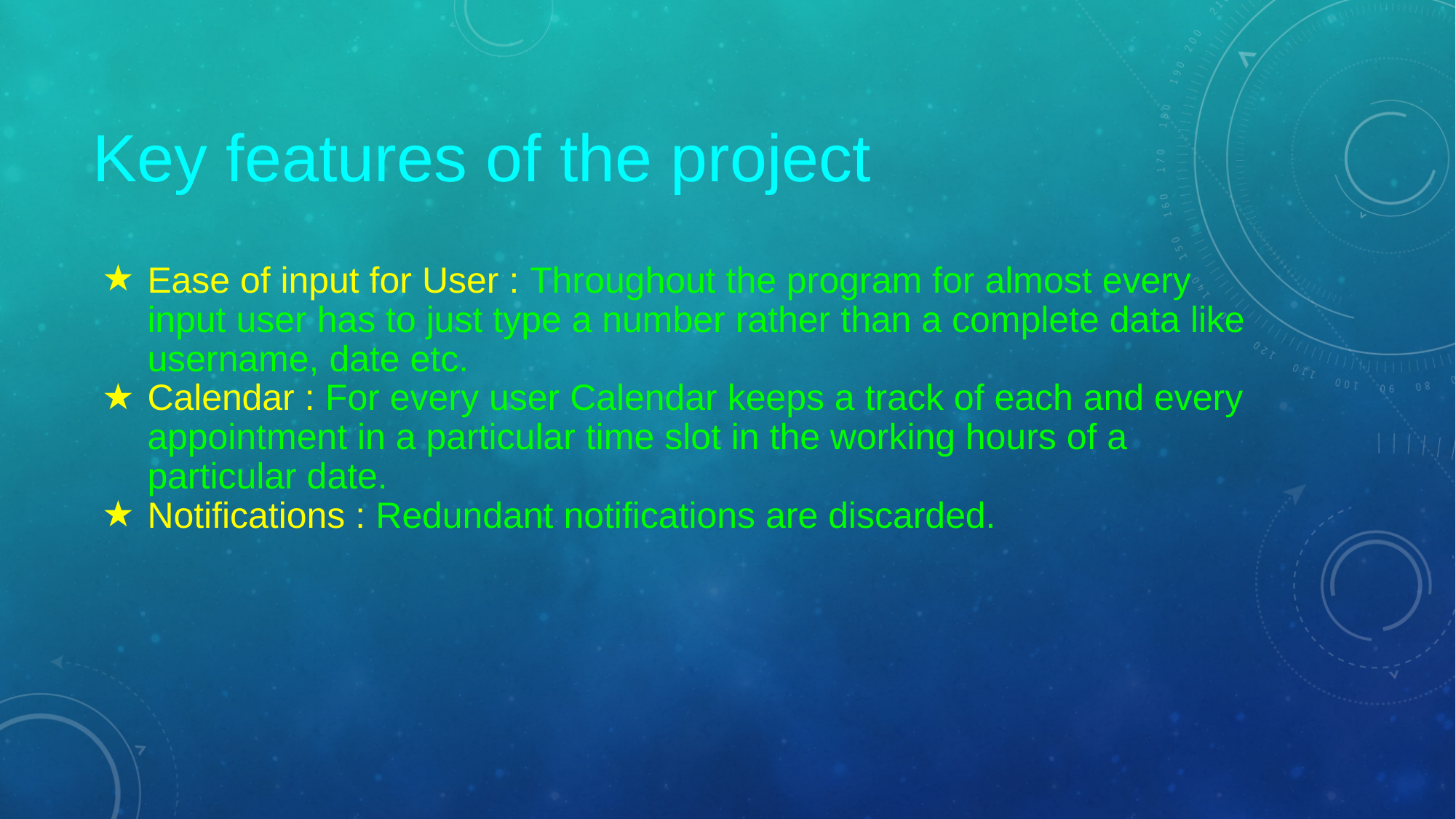

# Key features of the project
Ease of input for User : Throughout the program for almost every input user has to just type a number rather than a complete data like username, date etc.
Calendar : For every user Calendar keeps a track of each and every appointment in a particular time slot in the working hours of a particular date.
Notifications : Redundant notifications are discarded.